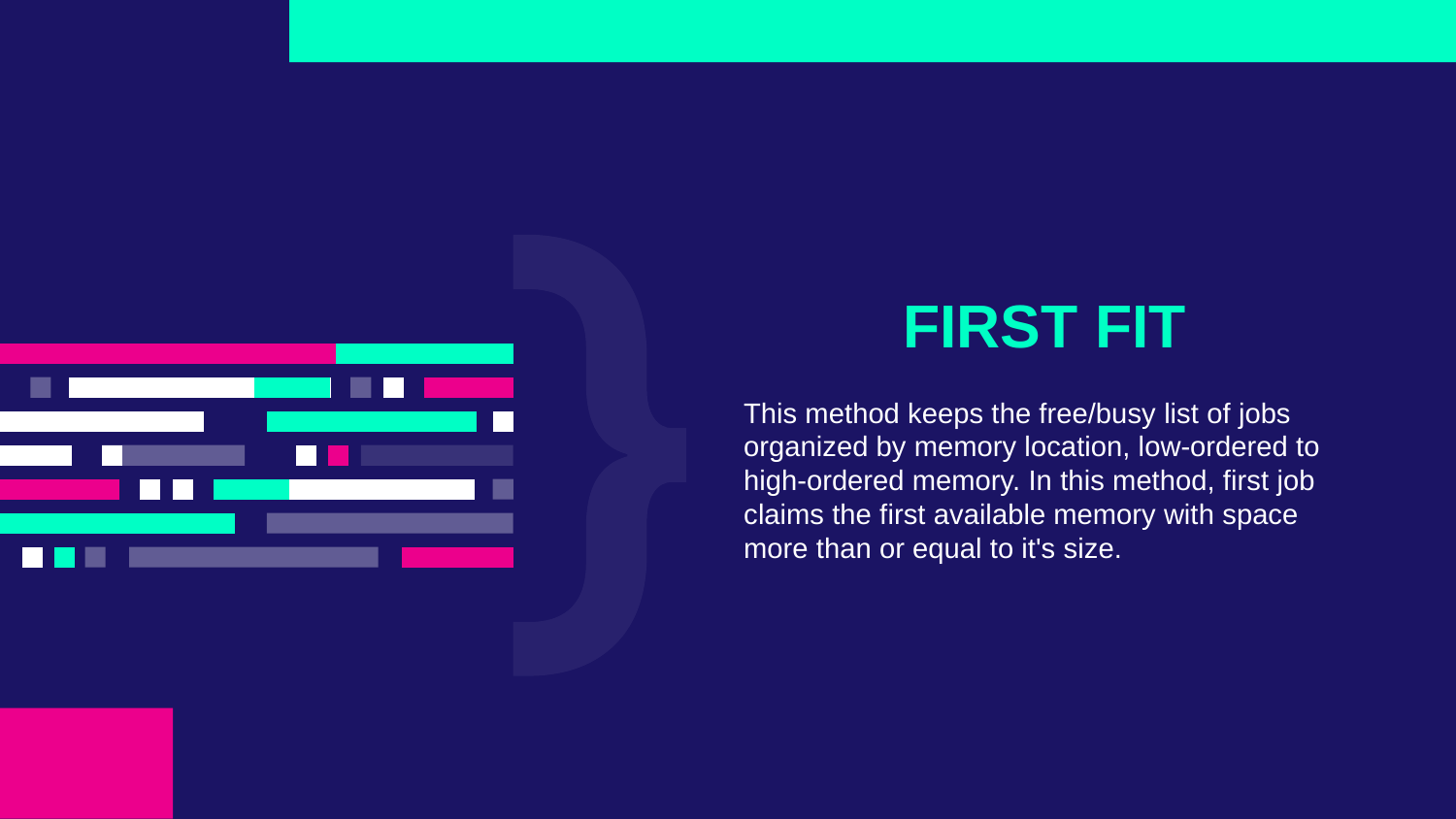

# FIRST FIT
This method keeps the free/busy list of jobs organized by memory location, low-ordered to high-ordered memory. In this method, first job claims the first available memory with space more than or equal to it's size.